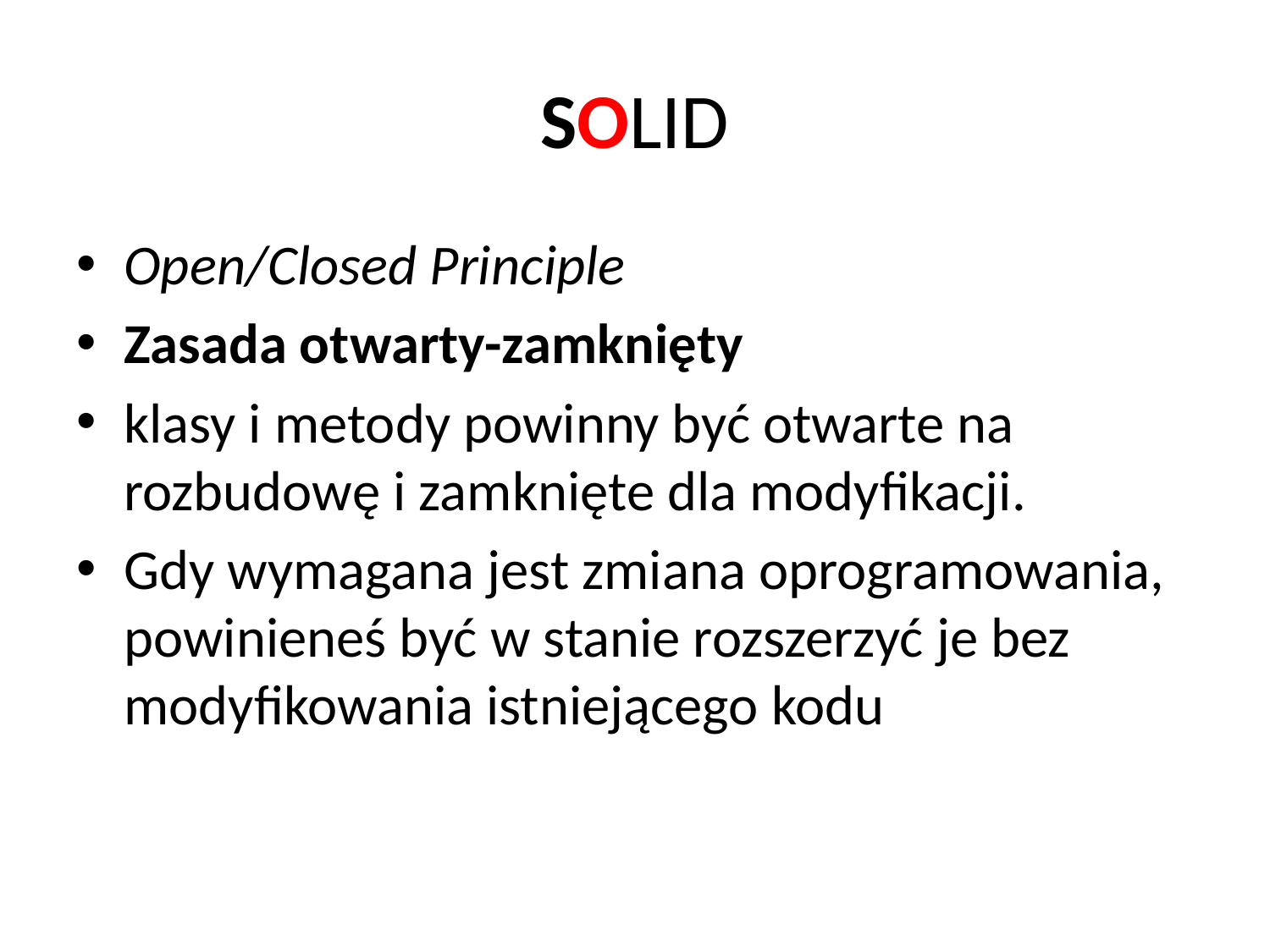

# SOLID
Open/Closed Principle
Zasada otwarty-zamknięty
klasy i metody powinny być otwarte na rozbudowę i zamknięte dla modyfikacji.
Gdy wymagana jest zmiana oprogramowania, powinieneś być w stanie rozszerzyć je bez modyfikowania istniejącego kodu